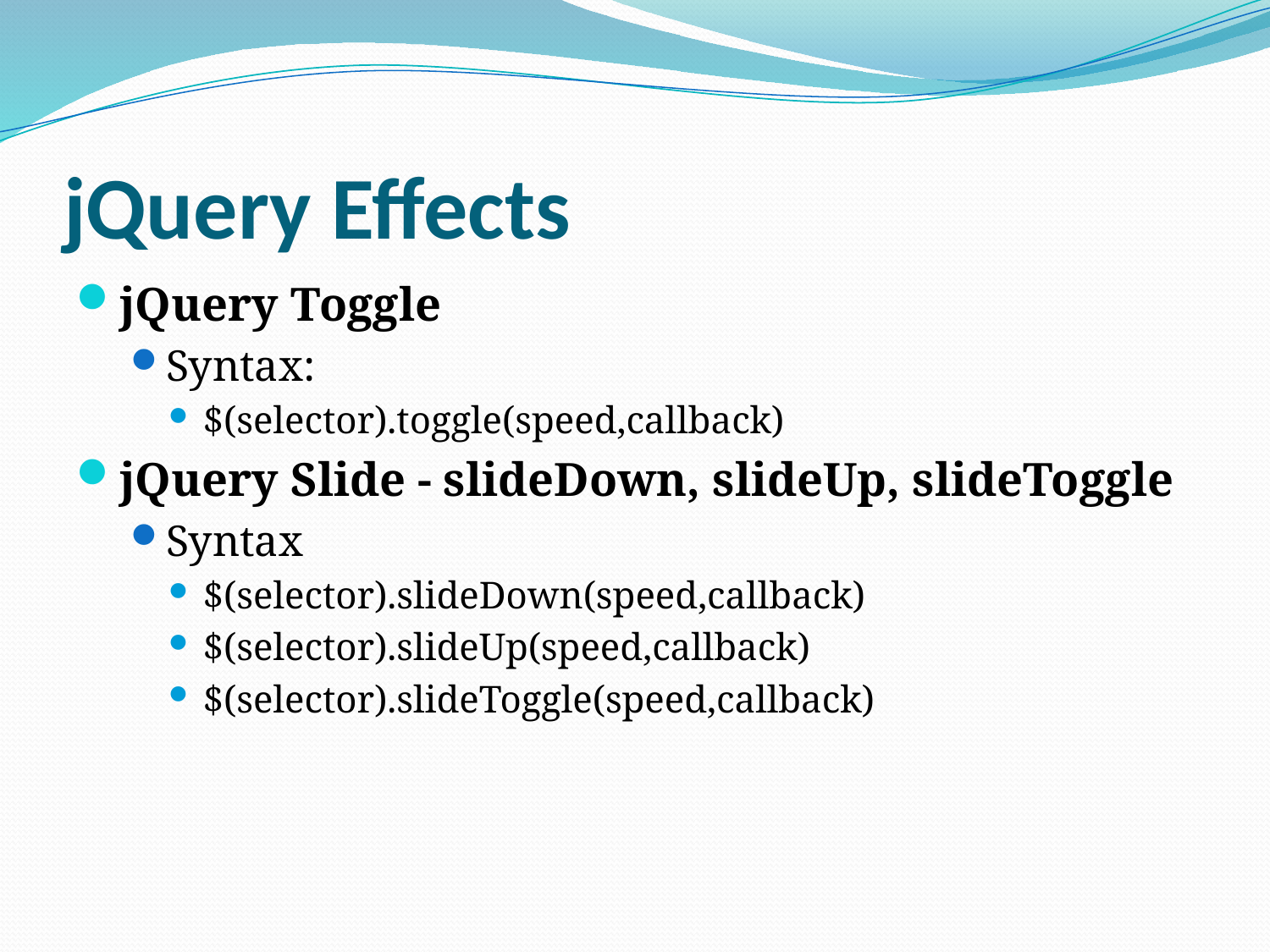

# jQuery Effects
jQuery Toggle
Syntax:
$(selector).toggle(speed,callback)
jQuery Slide - slideDown, slideUp, slideToggle
Syntax
$(selector).slideDown(speed,callback)
$(selector).slideUp(speed,callback)
$(selector).slideToggle(speed,callback)